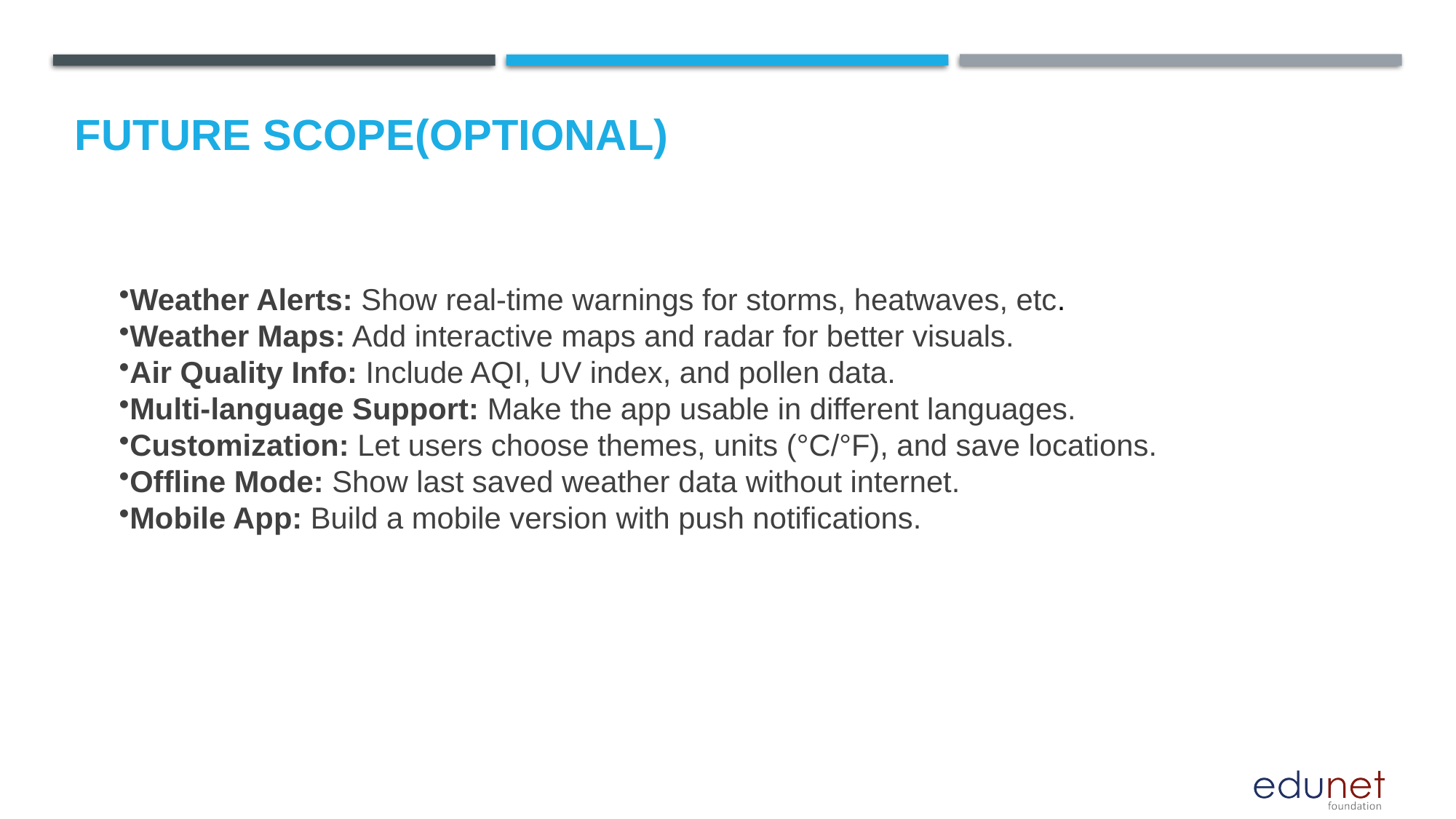

Future scope(Optional)
Weather Alerts: Show real-time warnings for storms, heatwaves, etc.
Weather Maps: Add interactive maps and radar for better visuals.
Air Quality Info: Include AQI, UV index, and pollen data.
Multi-language Support: Make the app usable in different languages.
Customization: Let users choose themes, units (°C/°F), and save locations.
Offline Mode: Show last saved weather data without internet.
Mobile App: Build a mobile version with push notifications.